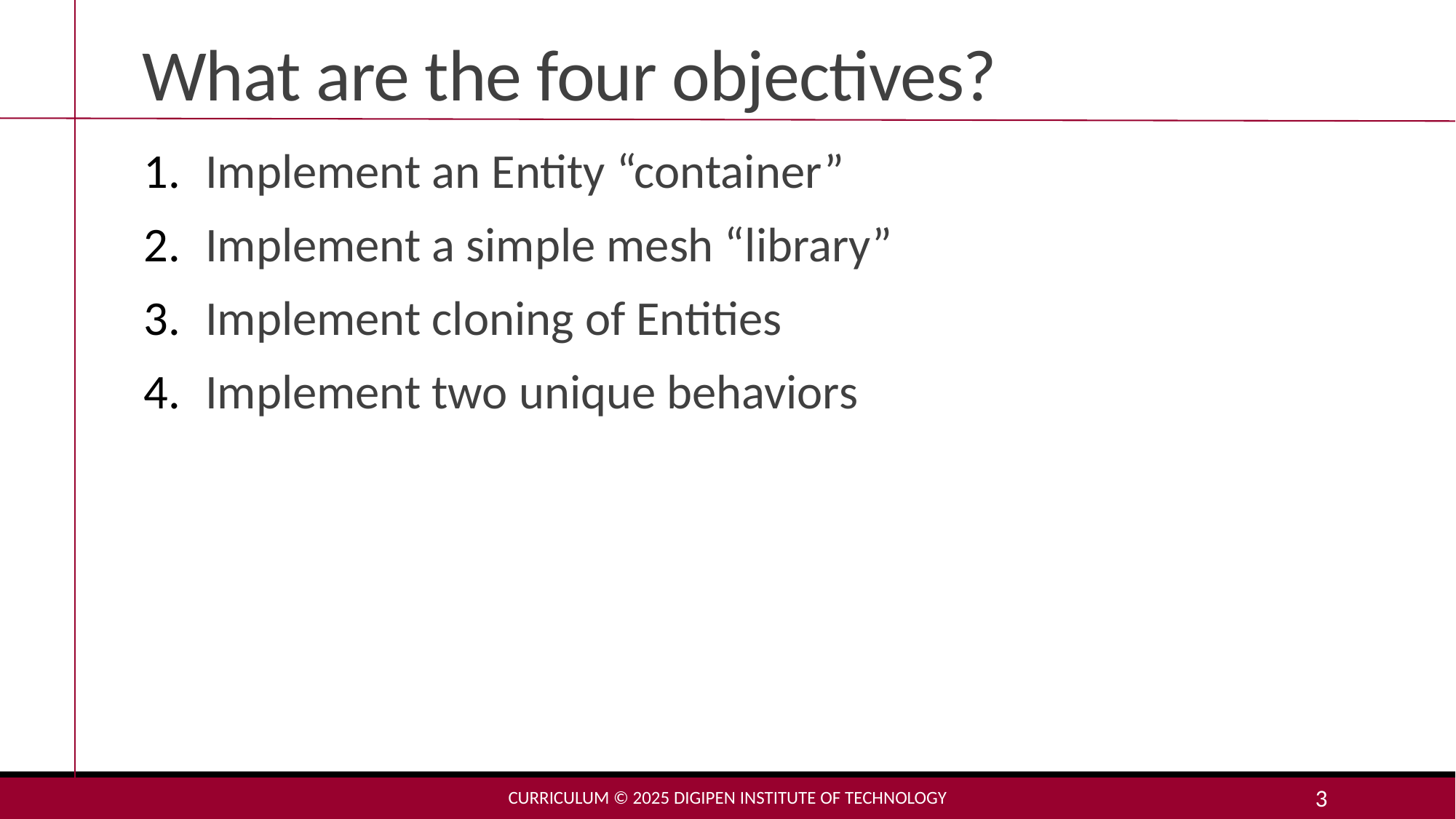

# What are the four objectives?
Implement an Entity “container”
Implement a simple mesh “library”
Implement cloning of Entities
Implement two unique behaviors

Curriculum © 2025 DigiPen Institute of Technology
3